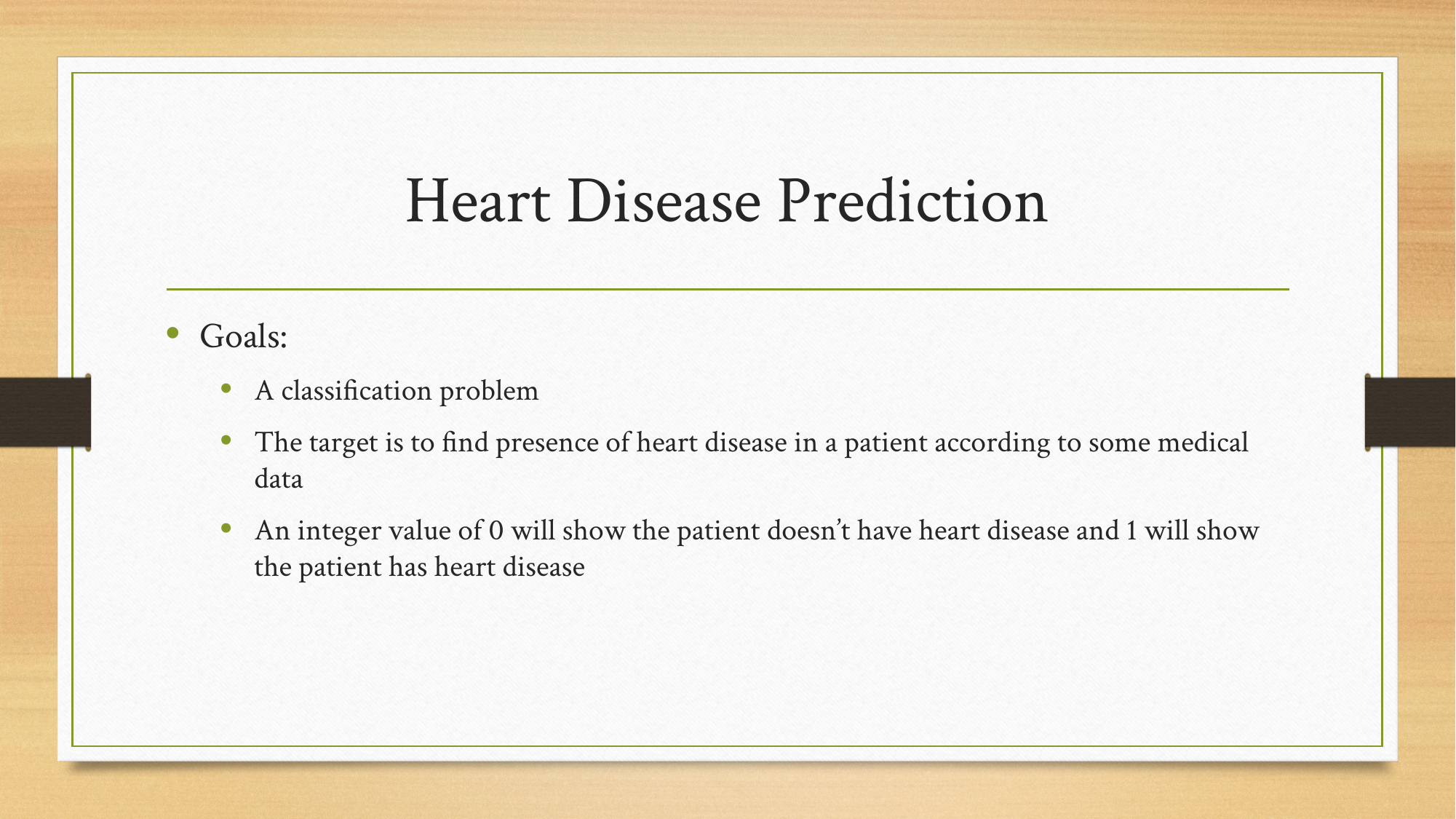

# Heart Disease Prediction
Goals:
A classification problem
The target is to find presence of heart disease in a patient according to some medical data
An integer value of 0 will show the patient doesn’t have heart disease and 1 will show the patient has heart disease